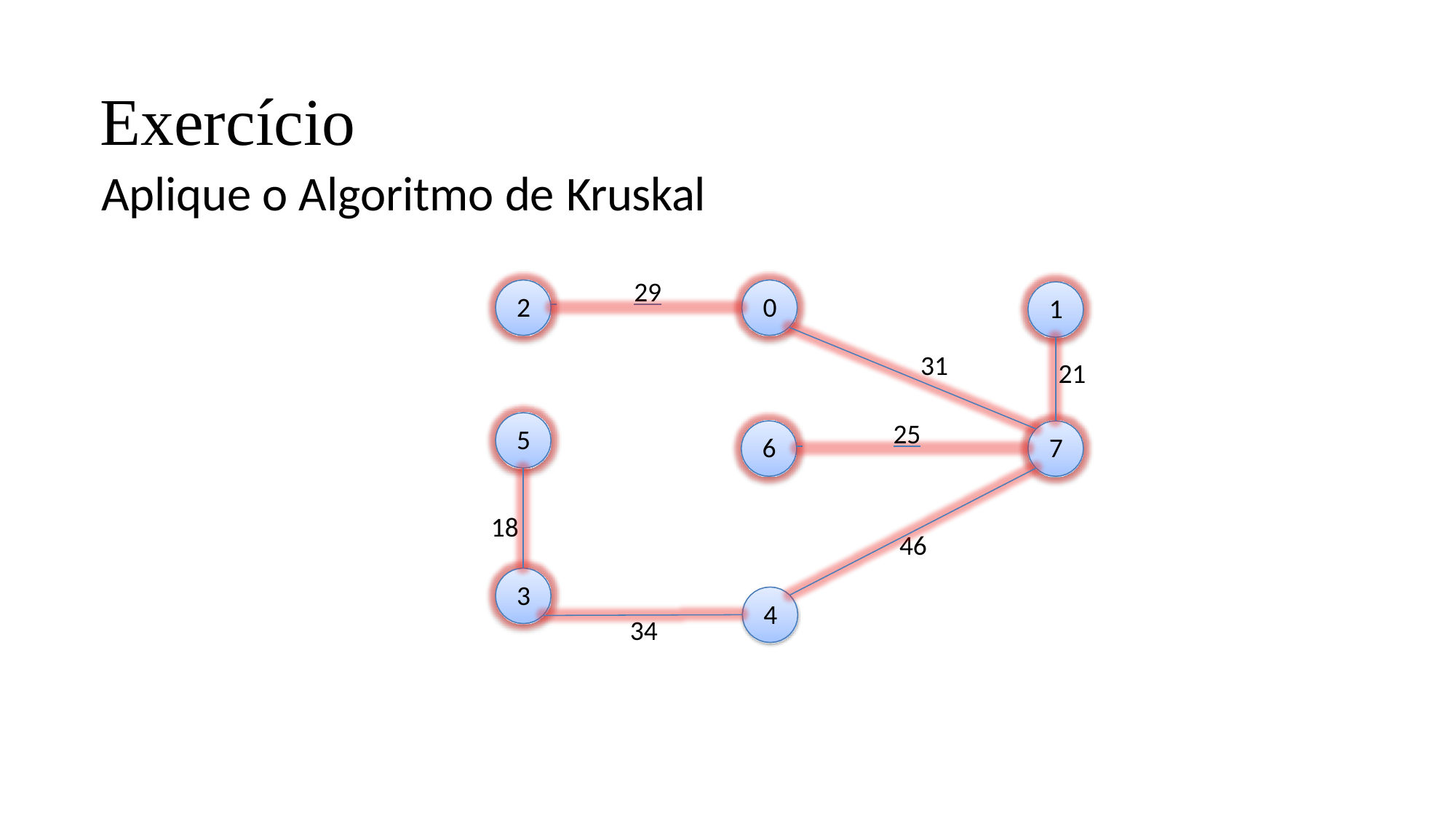

# Exercício
Aplique o Algoritmo de Kruskal

 	29
2
0
1

31
21

 	25
5
6
7
18
46

3

4
34